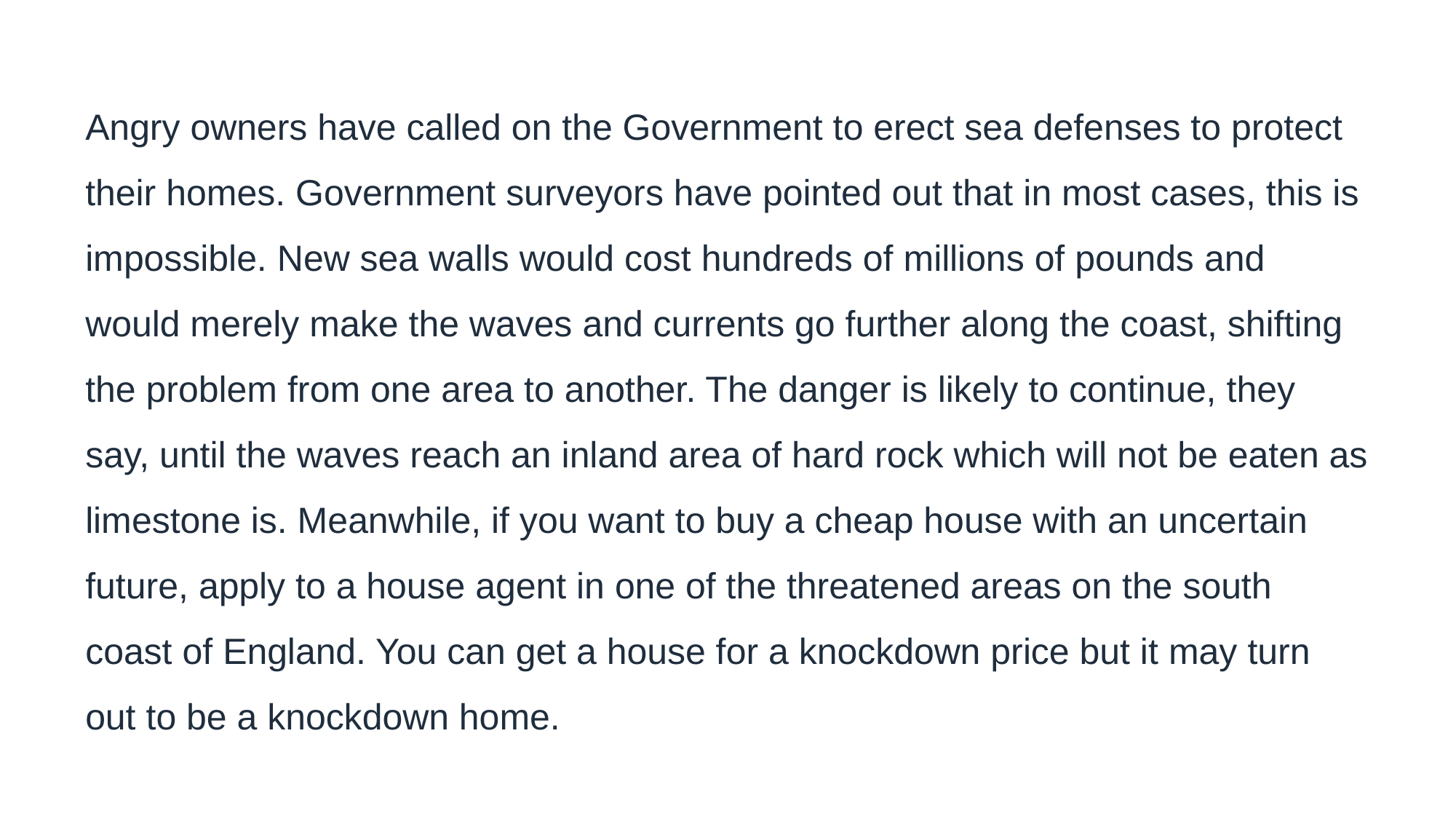

Angry owners have called on the Government to erect sea defenses to protect their homes. Government surveyors have pointed out that in most cases, this is impossible. New sea walls would cost hundreds of millions of pounds and would merely make the waves and currents go further along the coast, shifting the problem from one area to another. The danger is likely to continue, they say, until the waves reach an inland area of hard rock which will not be eaten as limestone is. Meanwhile, if you want to buy a cheap house with an uncertain future, apply to a house agent in one of the threatened areas on the south coast of England. You can get a house for a knockdown price but it may turn out to be a knockdown home.